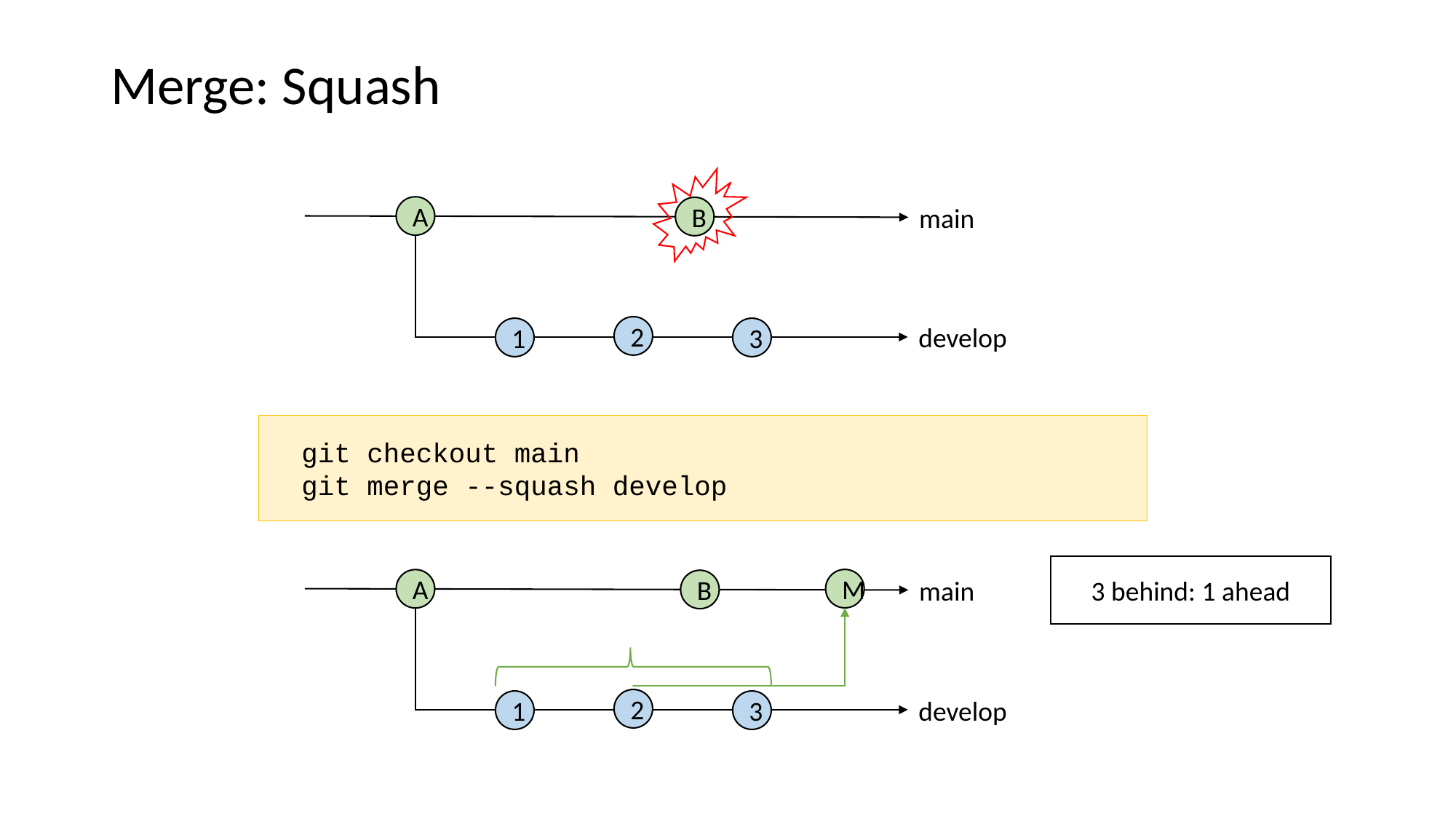

# Merge: Squash

main
A
develop
2
3
1
B
git checkout main
git merge --squash develop

3 behind: 1 ahead
main
A
develop
2
3
1
M
B